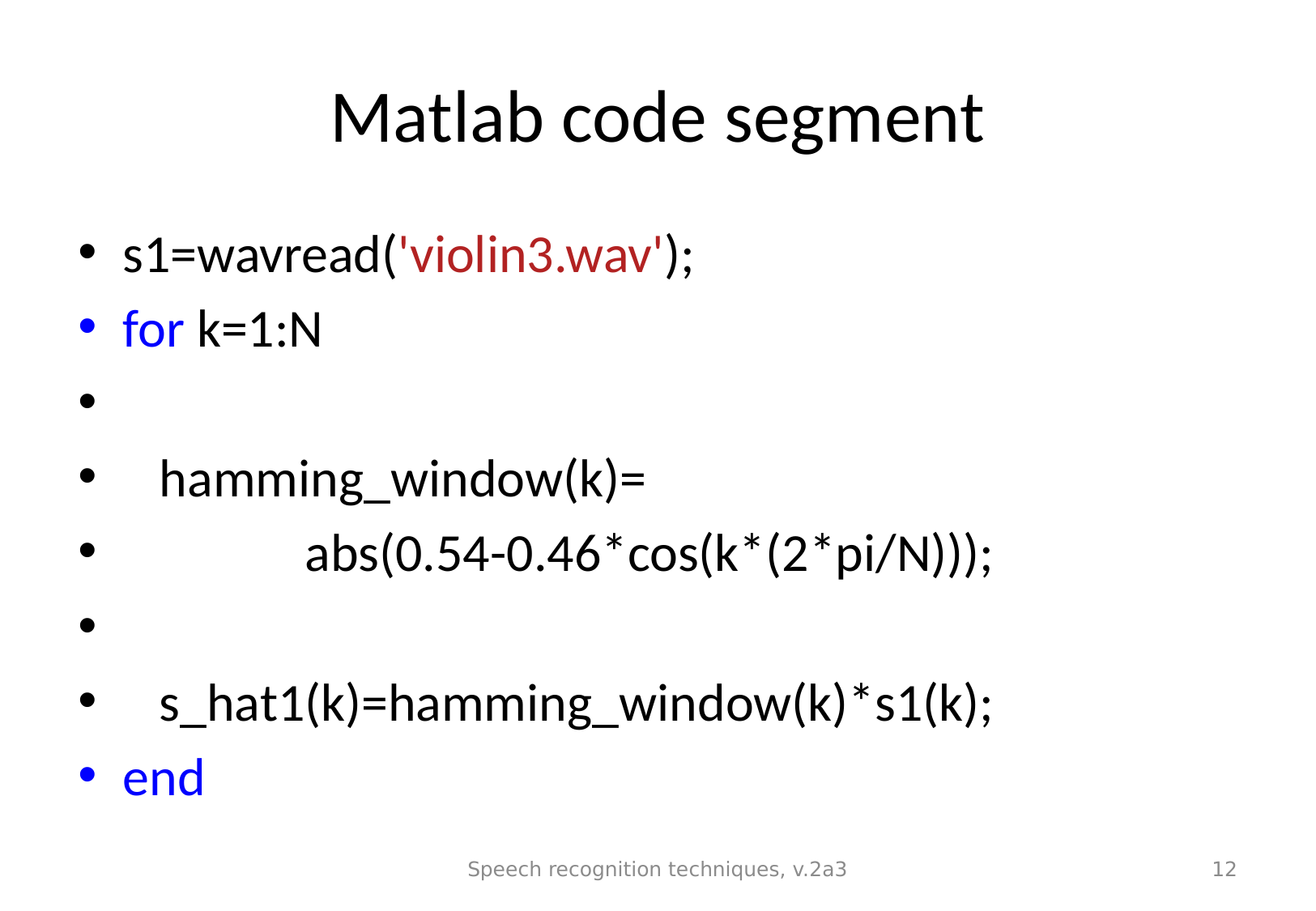

# Matlab code segment
s1=wavread('violin3.wav');
for k=1:N

   hamming_window(k)=
               abs(0.54-0.46*cos(k*(2*pi/N)));

   s_hat1(k)=hamming_window(k)*s1(k);
end

Speech recognition techniques, v.2a3
12